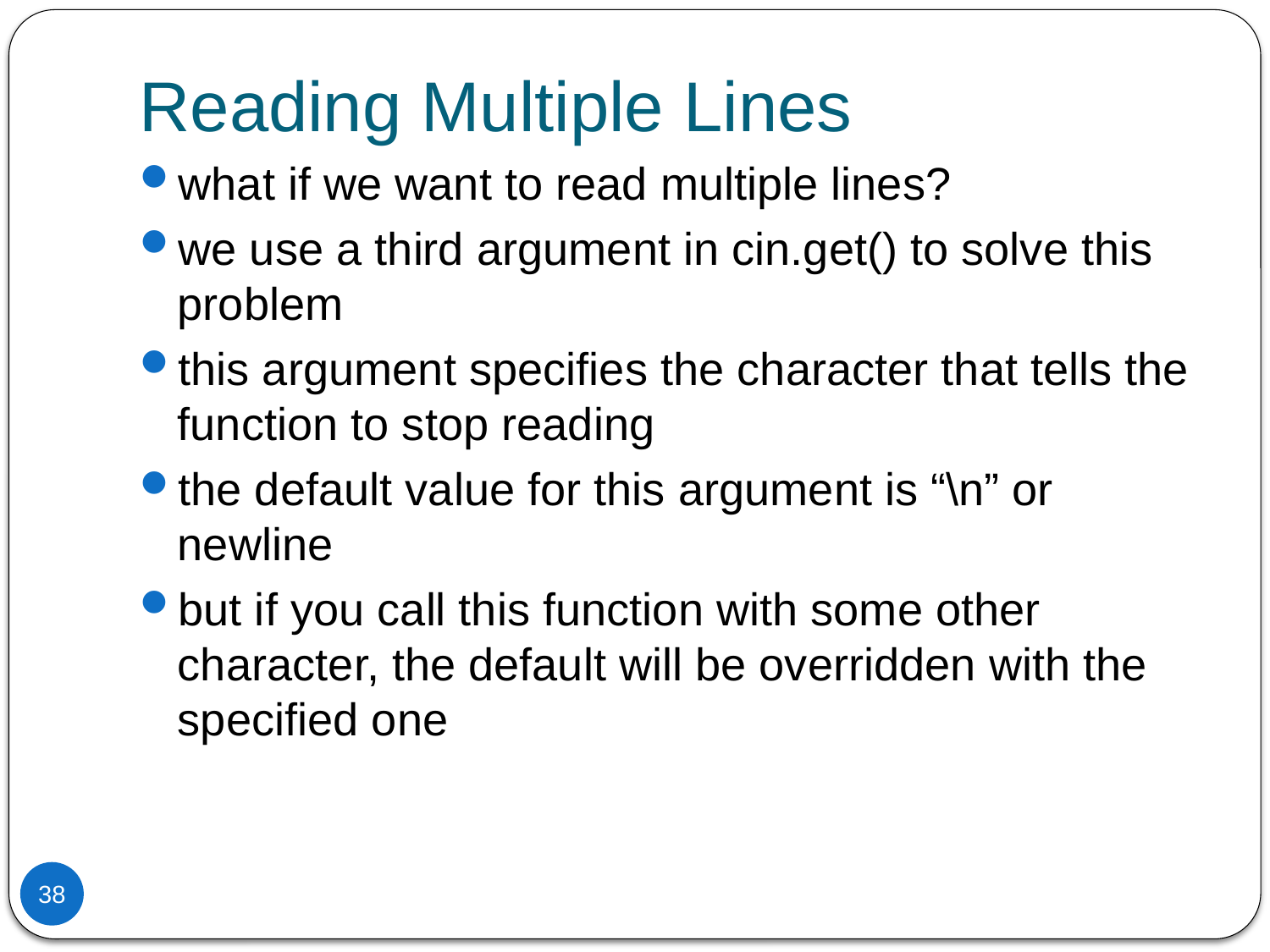

# Reading Multiple Lines
what if we want to read multiple lines?
we use a third argument in cin.get() to solve this problem
this argument specifies the character that tells the function to stop reading
the default value for this argument is “\n” or newline
but if you call this function with some other character, the default will be overridden with the specified one

38